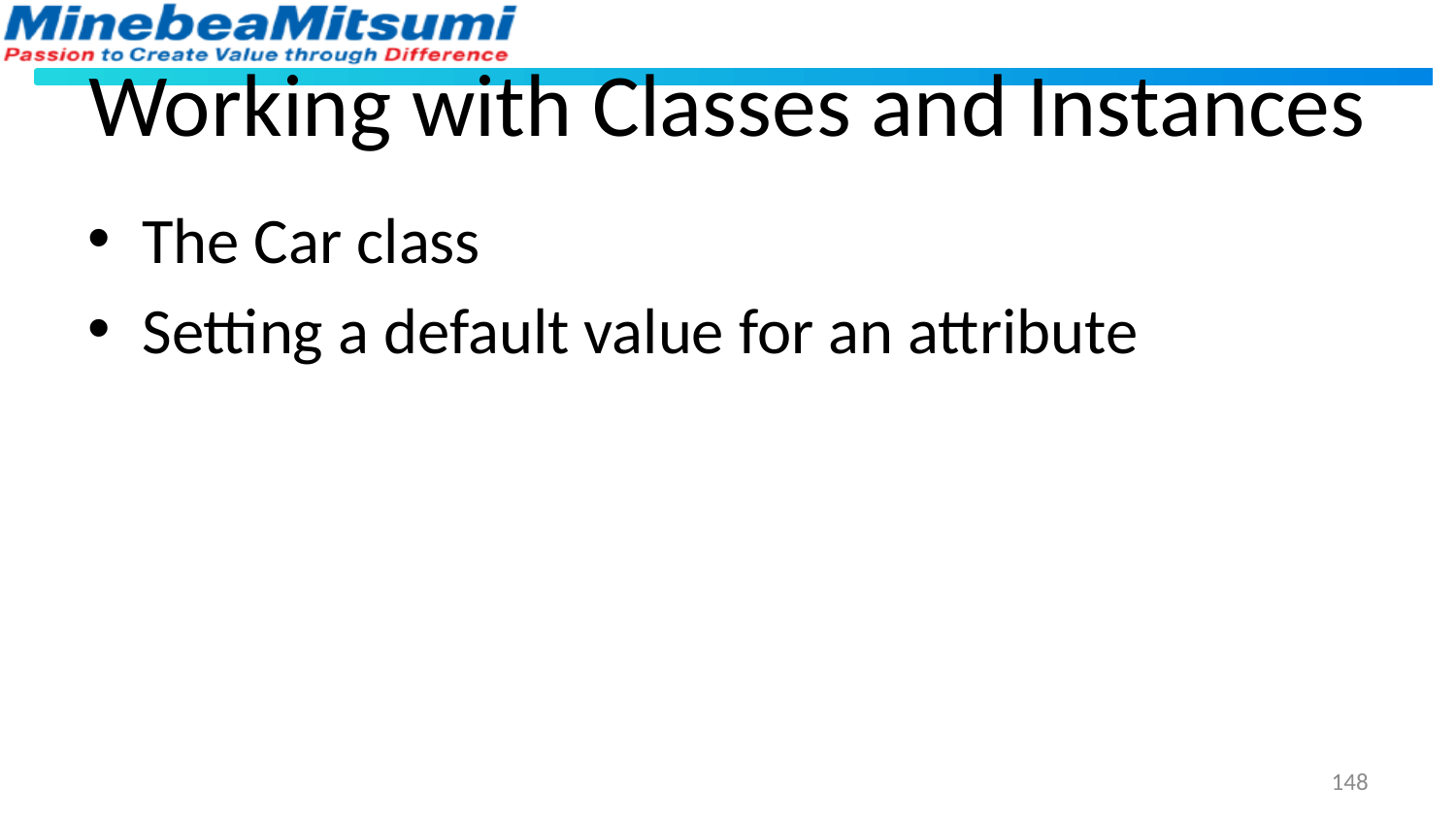

# Working with Classes and Instances
The Car class
Setting a default value for an attribute
148